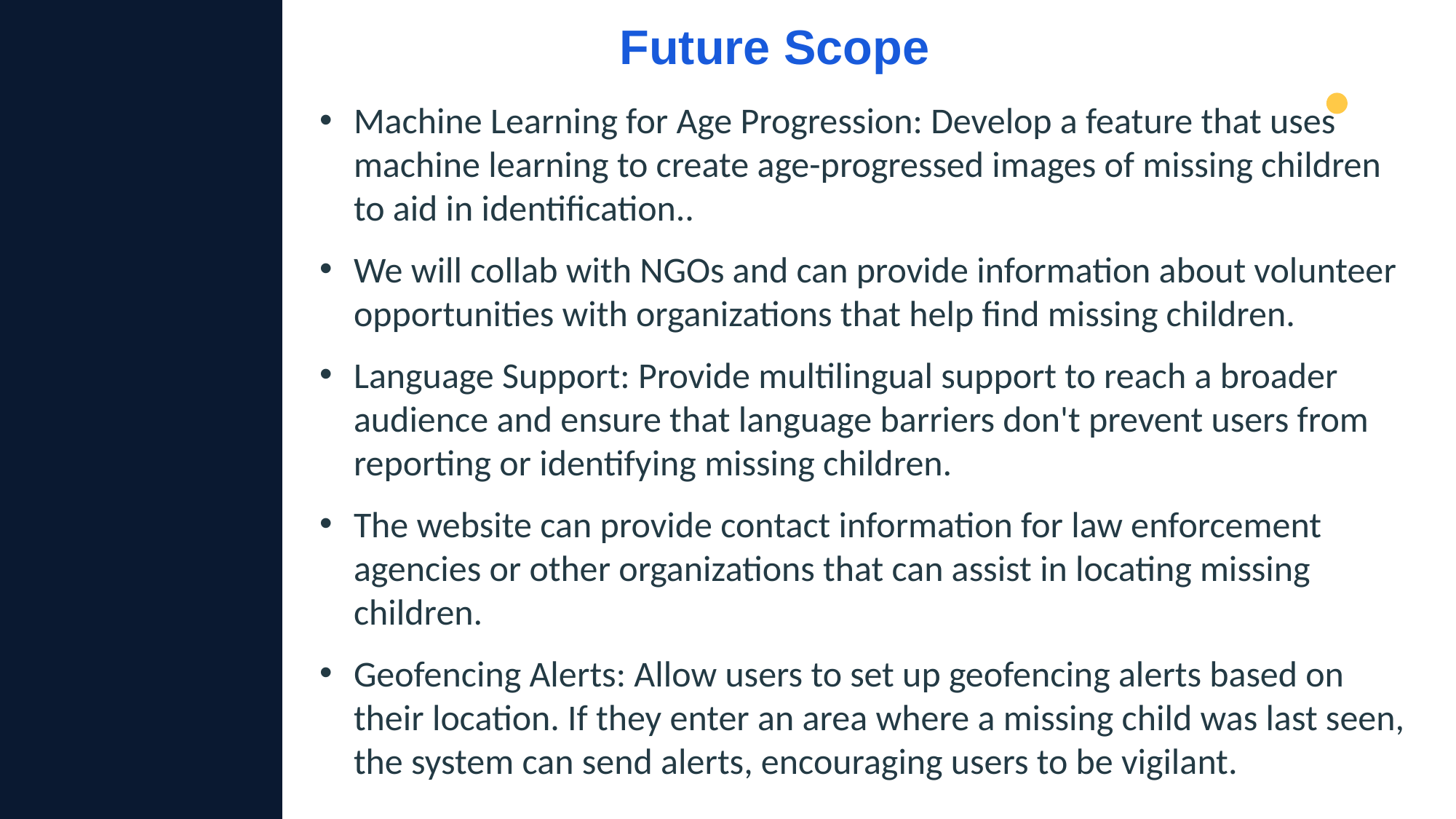

Future Scope
Machine Learning for Age Progression: Develop a feature that uses machine learning to create age-progressed images of missing children to aid in identification..
We will collab with NGOs and can provide information about volunteer opportunities with organizations that help find missing children.
Language Support: Provide multilingual support to reach a broader audience and ensure that language barriers don't prevent users from reporting or identifying missing children.
The website can provide contact information for law enforcement agencies or other organizations that can assist in locating missing children.
Geofencing Alerts: Allow users to set up geofencing alerts based on their location. If they enter an area where a missing child was last seen, the system can send alerts, encouraging users to be vigilant.